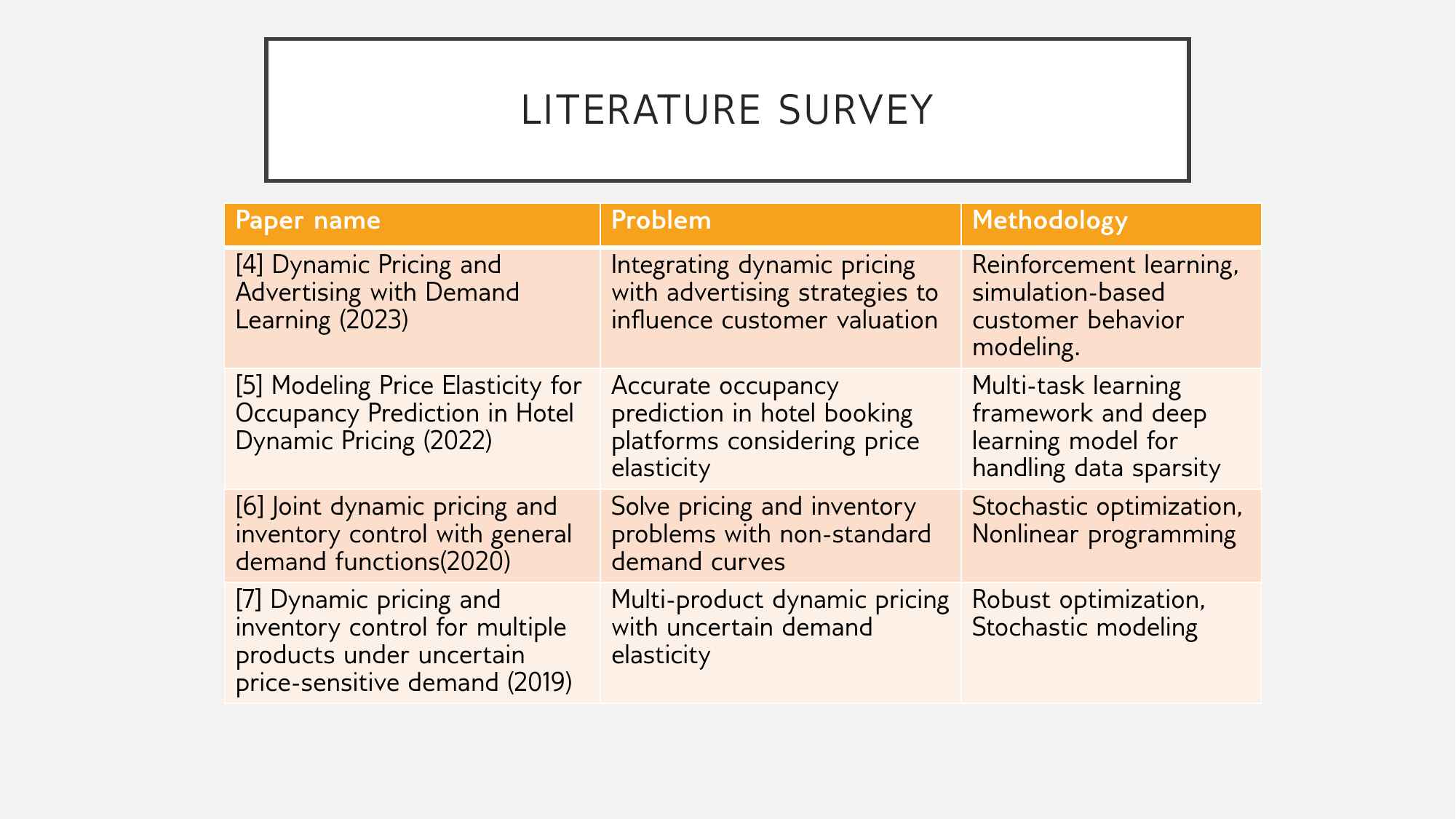

# Literature survey
| Paper name | Problem | Methodology |
| --- | --- | --- |
| [4] Dynamic Pricing and Advertising with Demand Learning (2023) | Integrating dynamic pricing with advertising strategies to influence customer valuation | Reinforcement learning, simulation-based customer behavior modeling. |
| [5] Modeling Price Elasticity for Occupancy Prediction in Hotel Dynamic Pricing (2022) | Accurate occupancy prediction in hotel booking platforms considering price elasticity | Multi-task learning framework and deep learning model for handling data sparsity |
| [6] Joint dynamic pricing and inventory control with general demand functions(2020) | Solve pricing and inventory problems with non-standard demand curves | Stochastic optimization, Nonlinear programming |
| [7] Dynamic pricing and inventory control for multiple products under uncertain price-sensitive demand (2019) | Multi-product dynamic pricing with uncertain demand elasticity | Robust optimization, Stochastic modeling |